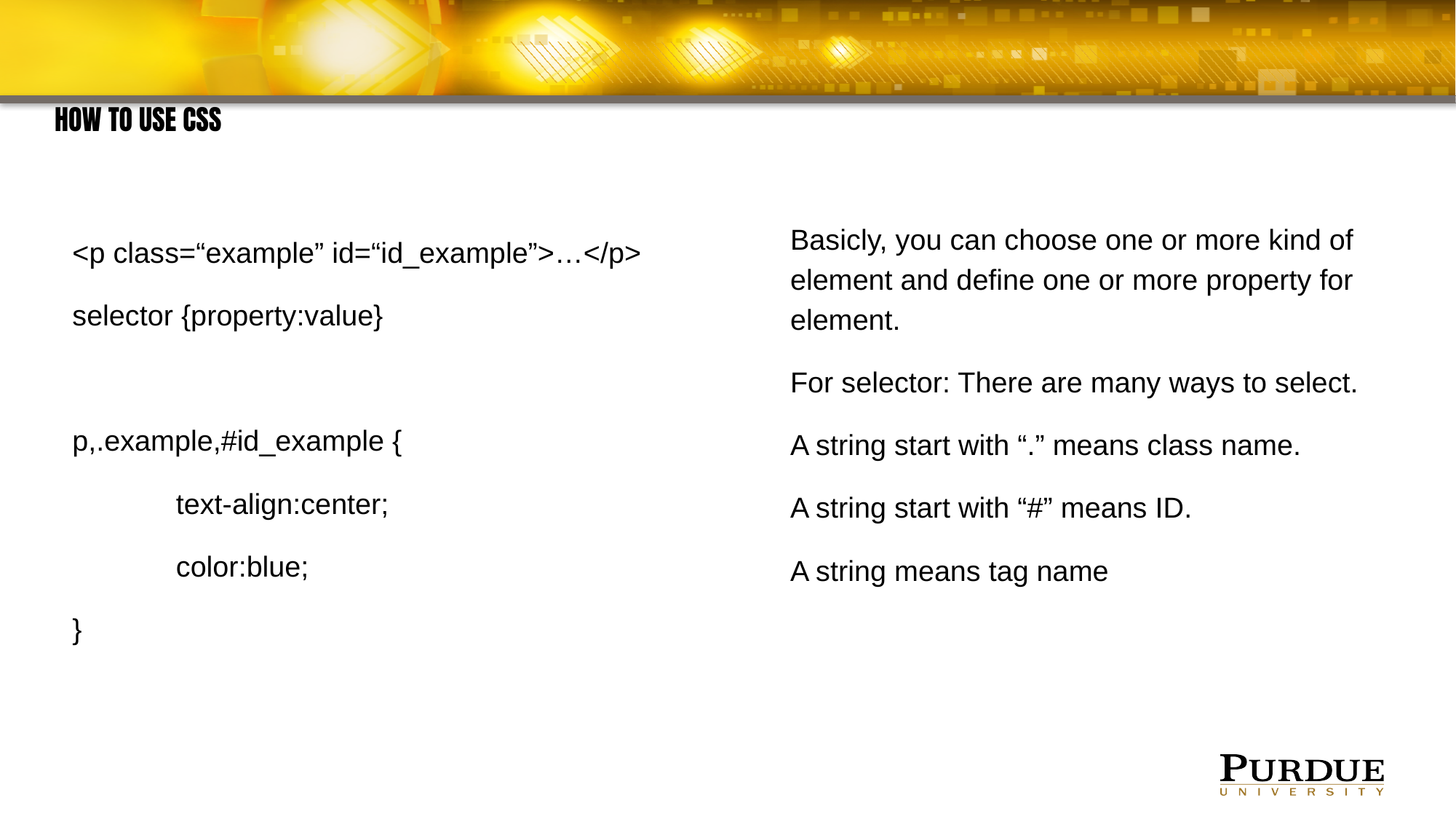

#
How to use CSS
Basicly, you can choose one or more kind of element and define one or more property for element.
For selector: There are many ways to select.
A string start with “.” means class name.
A string start with “#” means ID.
A string means tag name
<p class=“example” id=“id_example”>…</p>
selector {property:value}

p,.example,#id_example {
	text-align:center;
	color:blue;
}